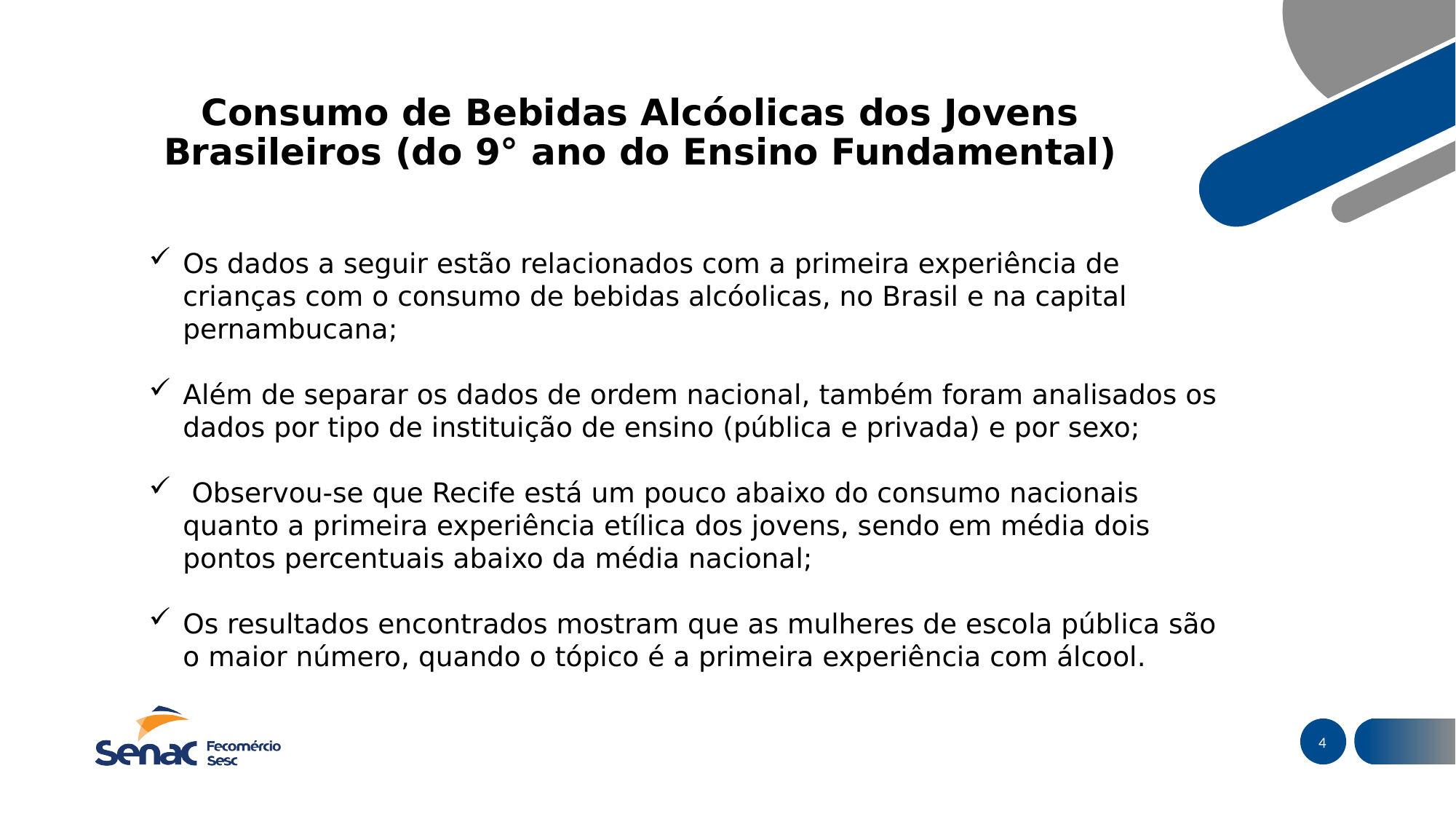

# Consumo de Bebidas Alcóolicas dos Jovens Brasileiros (do 9° ano do Ensino Fundamental)

Os dados a seguir estão relacionados com a primeira experiência de crianças com o consumo de bebidas alcóolicas, no Brasil e na capital pernambucana;

Além de separar os dados de ordem nacional, também foram analisados os dados por tipo de instituição de ensino (pública e privada) e por sexo;

 Observou-se que Recife está um pouco abaixo do consumo nacionais quanto a primeira experiência etílica dos jovens, sendo em média dois pontos percentuais abaixo da média nacional;

Os resultados encontrados mostram que as mulheres de escola pública são o maior número, quando o tópico é a primeira experiência com álcool.

4